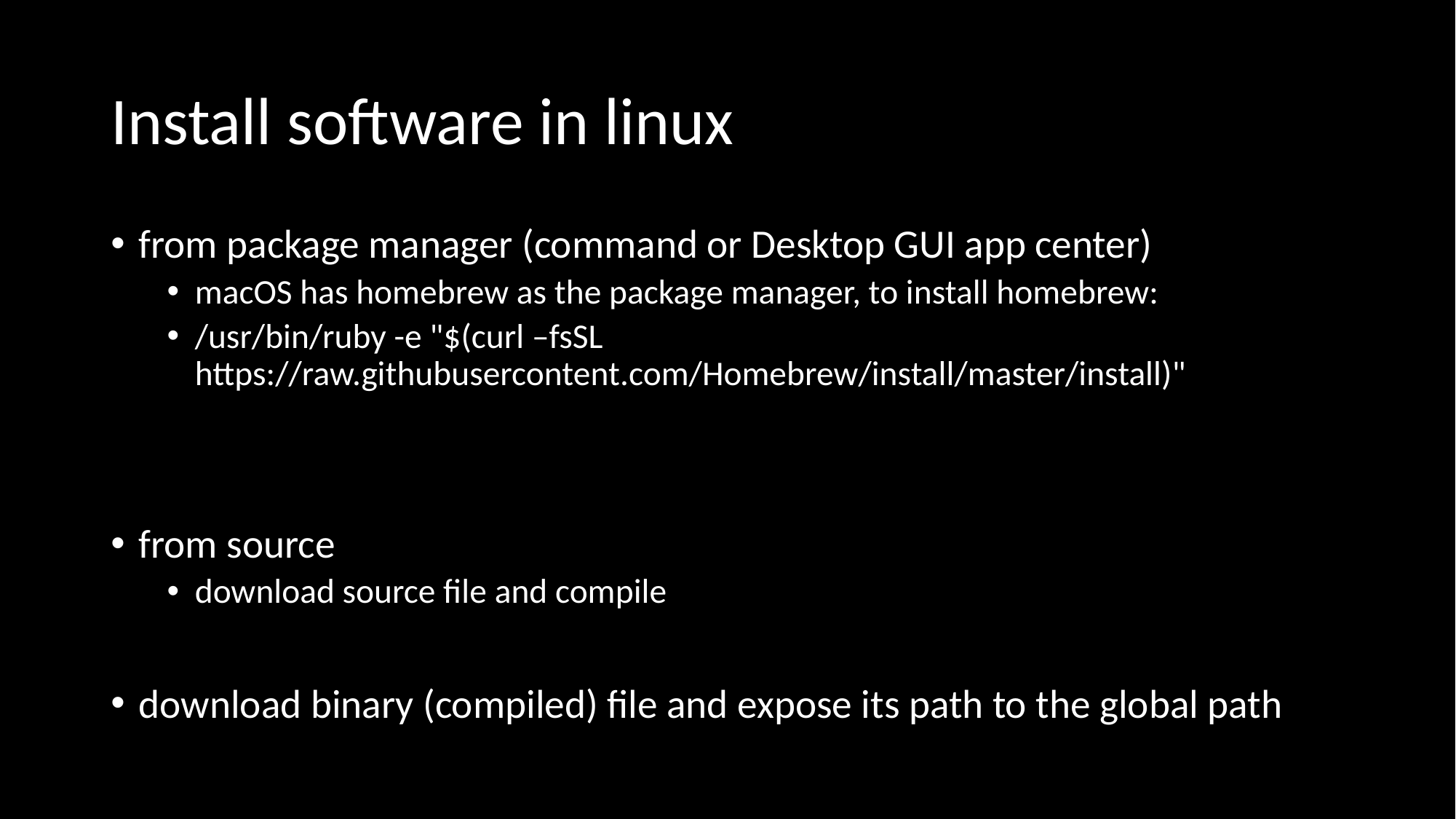

# Install software in linux
from package manager (command or Desktop GUI app center)
macOS has homebrew as the package manager, to install homebrew:
/usr/bin/ruby -e "$(curl –fsSL https://raw.githubusercontent.com/Homebrew/install/master/install)"

from source
download source file and compile

download binary (compiled) file and expose its path to the global path